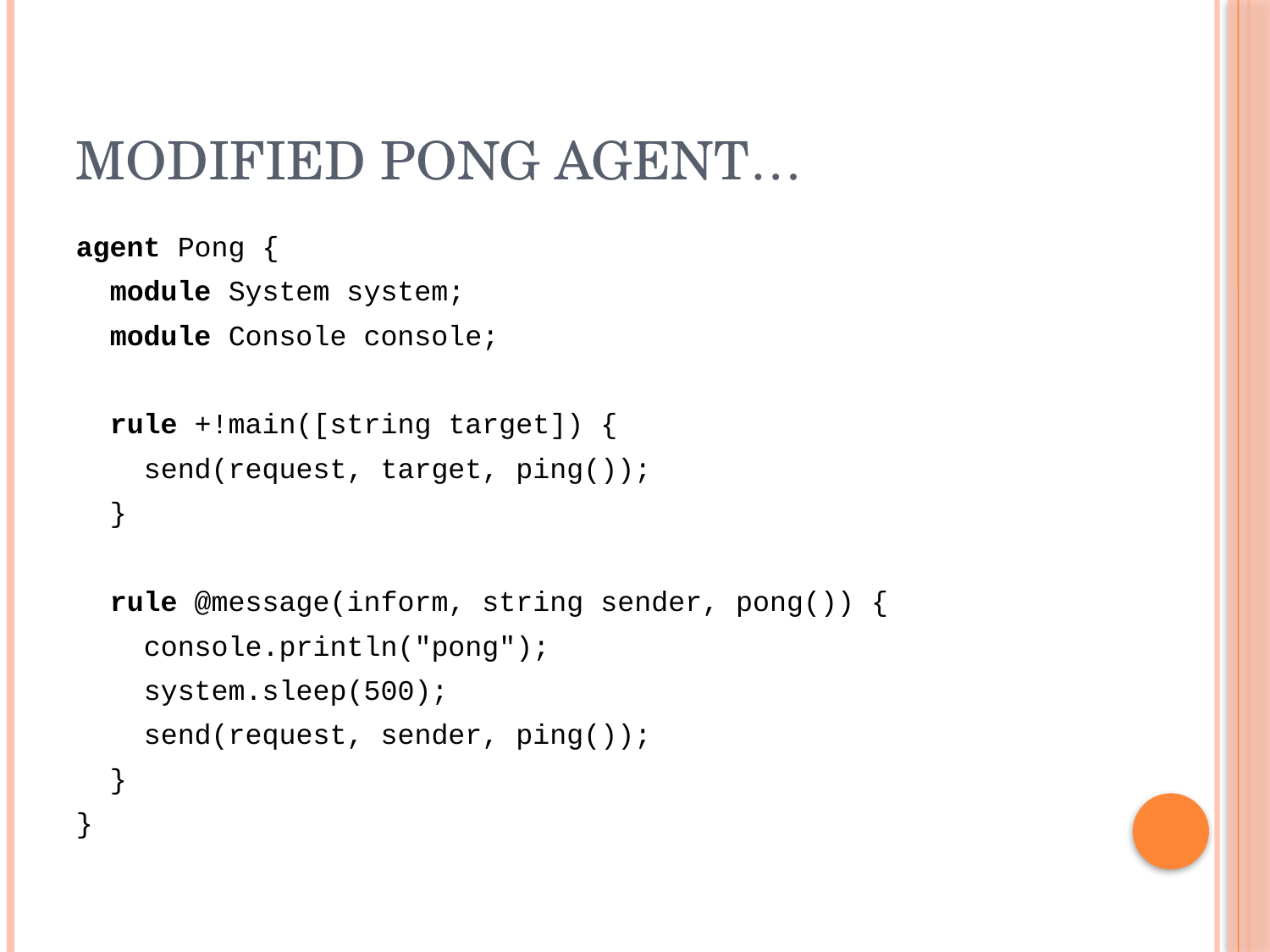

# Modified Pong Agent…
agent Pong {
  module System system;
  module Console console;

  rule +!main([string target]) {
    send(request, target, ping());
  }

  rule @message(inform, string sender, pong()) {
    console.println("pong");
    system.sleep(500);
    send(request, sender, ping());
  }
}